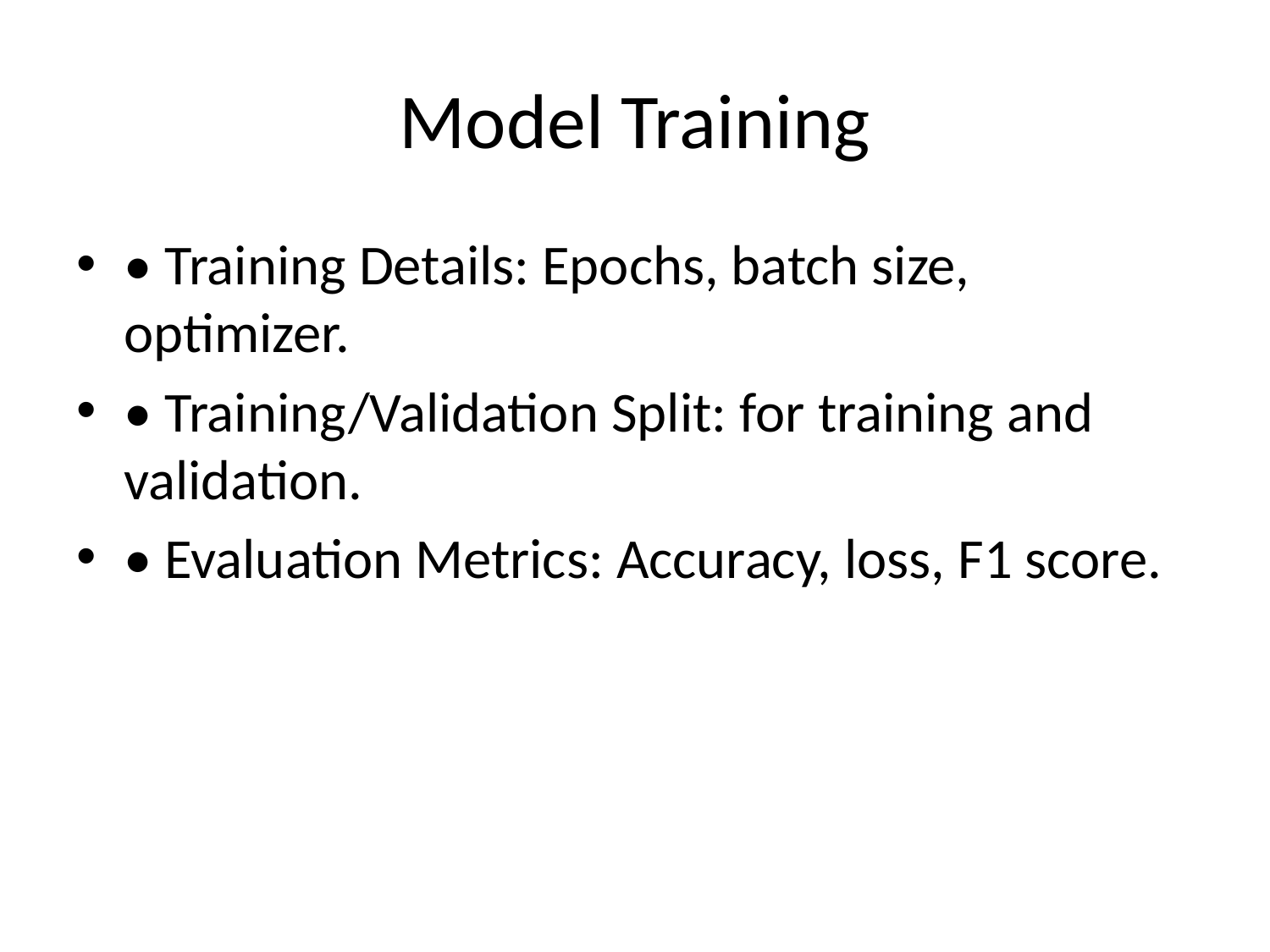

# Model Training
• Training Details: Epochs, batch size, optimizer.
• Training/Validation Split: for training and validation.
• Evaluation Metrics: Accuracy, loss, F1 score.